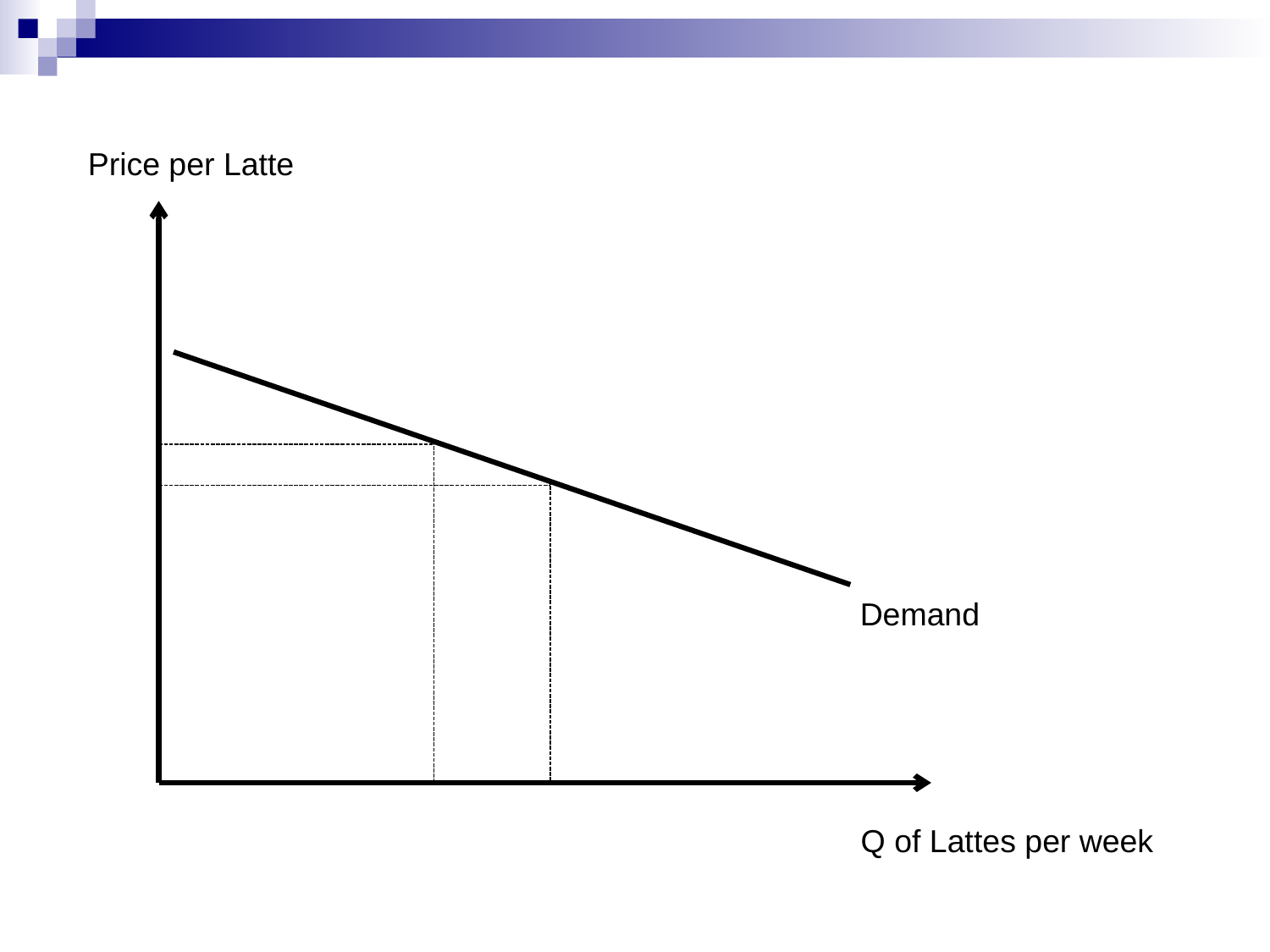

Price per Latte

Demand
Q of Lattes per week